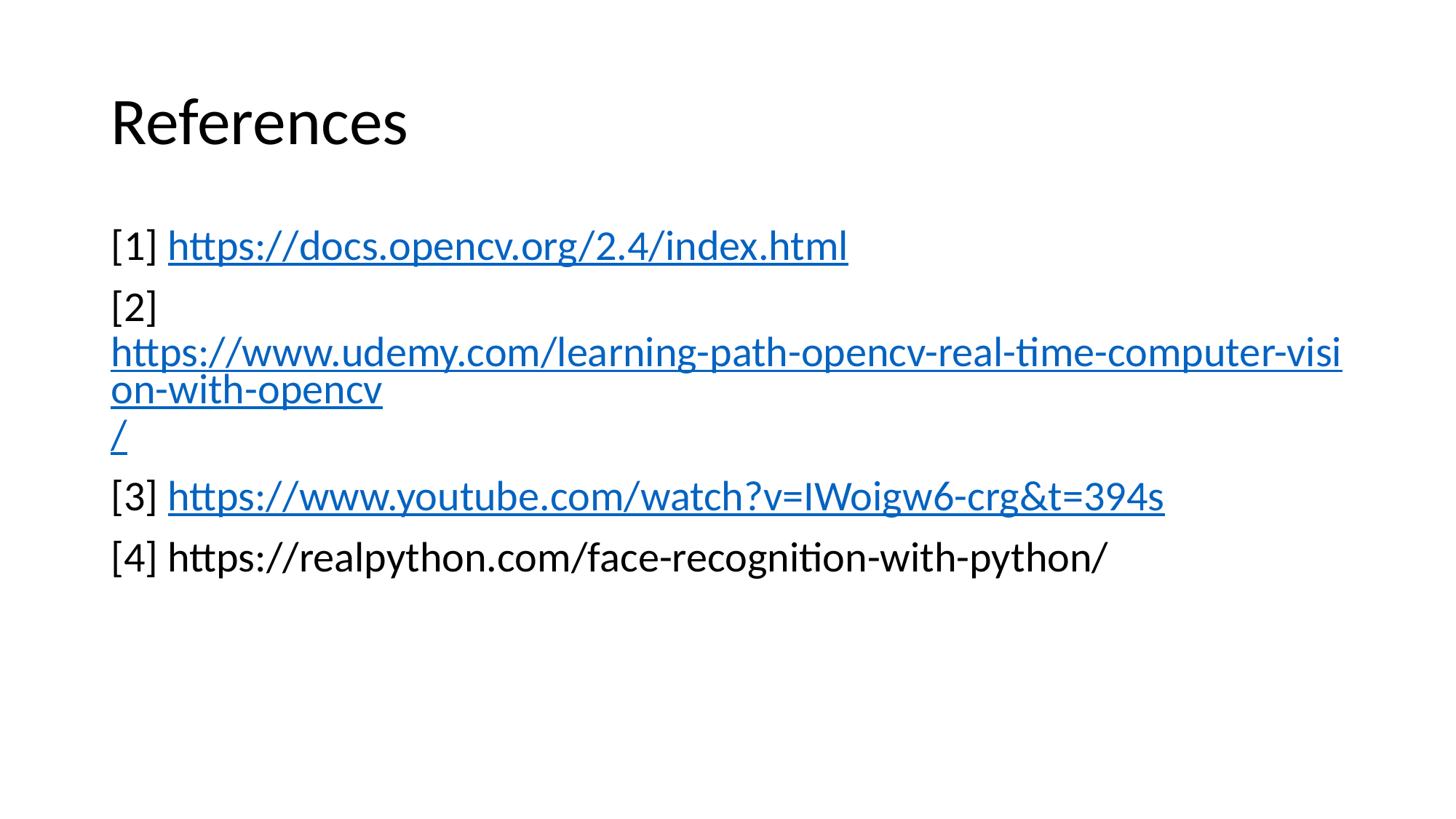

# References
[1] https://docs.opencv.org/2.4/index.html
[2] https://www.udemy.com/learning-path-opencv-real-time-computer-vision-with-opencv/
[3] https://www.youtube.com/watch?v=IWoigw6-crg&t=394s
[4] https://realpython.com/face-recognition-with-python/